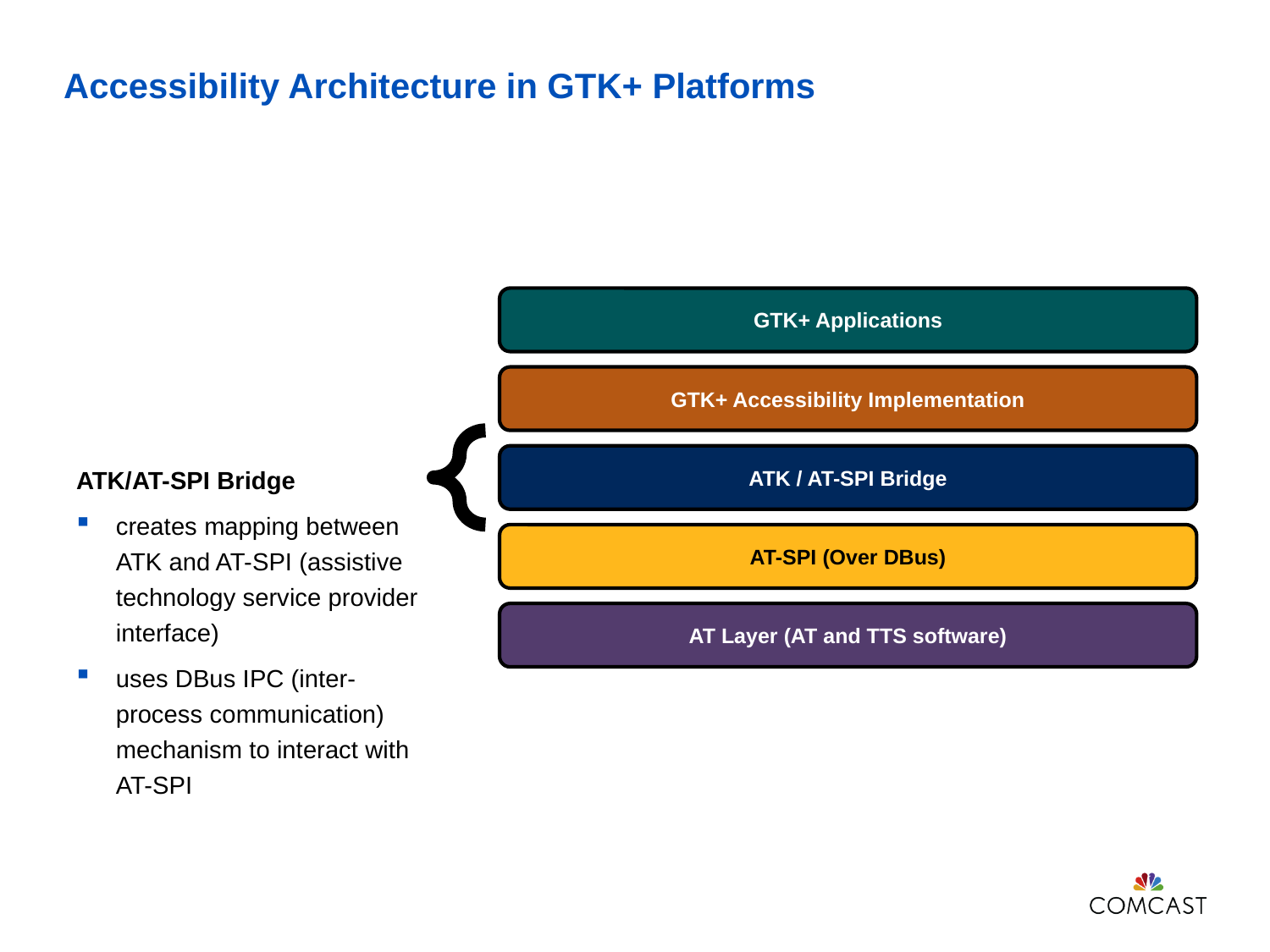

# Accessibility Architecture in GTK+ Platforms
GTK+ Applications
GTK+ Accessibility Implementation
ATK / AT-SPI Bridge
AT-SPI (Over DBus)
AT Layer (AT and TTS software)

ATK/AT-SPI Bridge
creates mapping between ATK and AT-SPI (assistive technology service provider interface)
uses DBus IPC (inter-process communication) mechanism to interact with AT-SPI